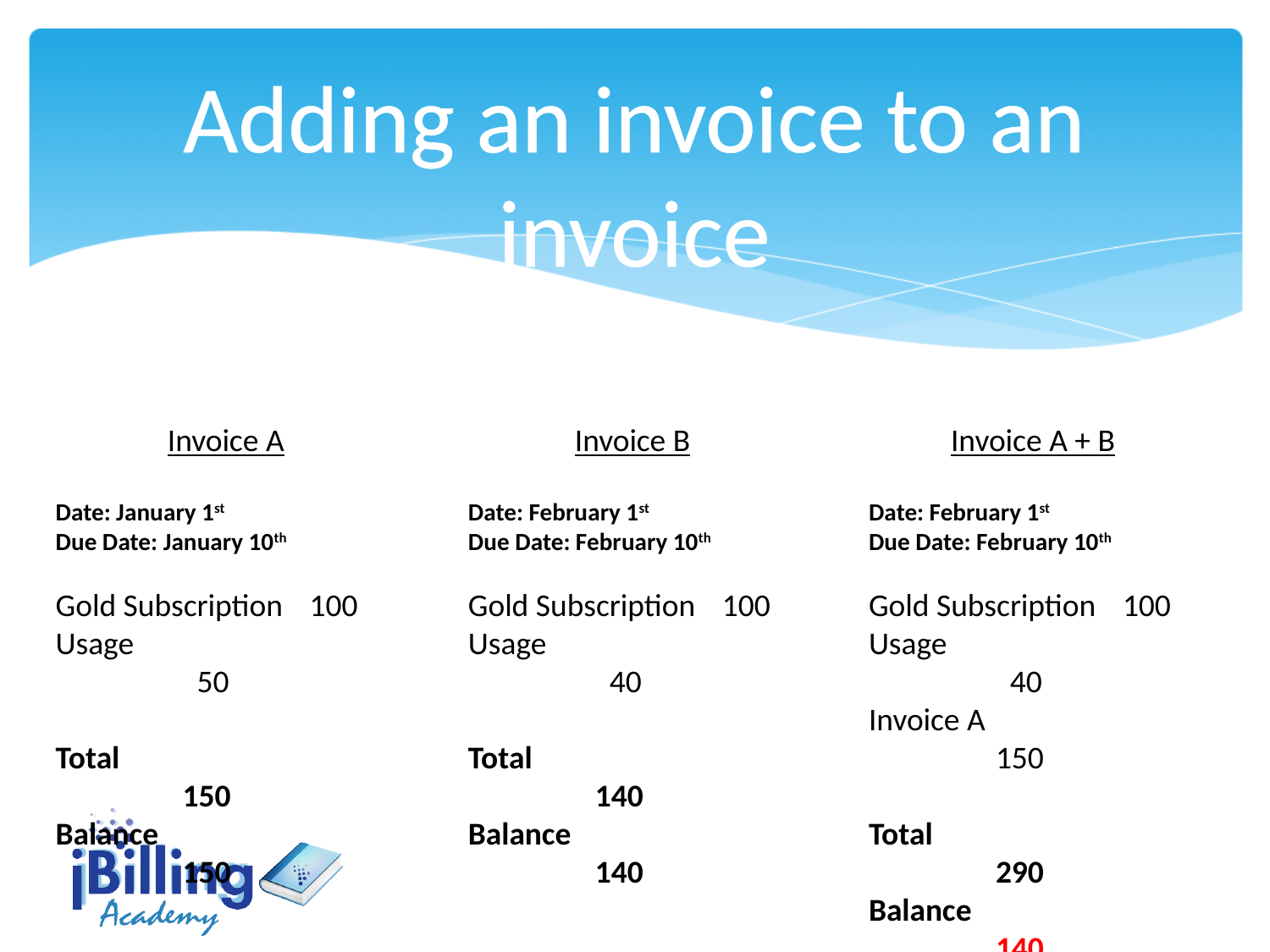

Adding an invoice to an invoice
Invoice A

Date: January 1st
Due Date: January 10th

Gold Subscription 	100
Usage 			  50

Total			150
Balance			150
Invoice B

Date: February 1st
Due Date: February 10th

Gold Subscription 	100
Usage 			  40

Total			140
Balance			140
Invoice A + B

Date: February 1st
Due Date: February 10th

Gold Subscription 	100
Usage 			  40
Invoice A			150

Total			290
Balance			140